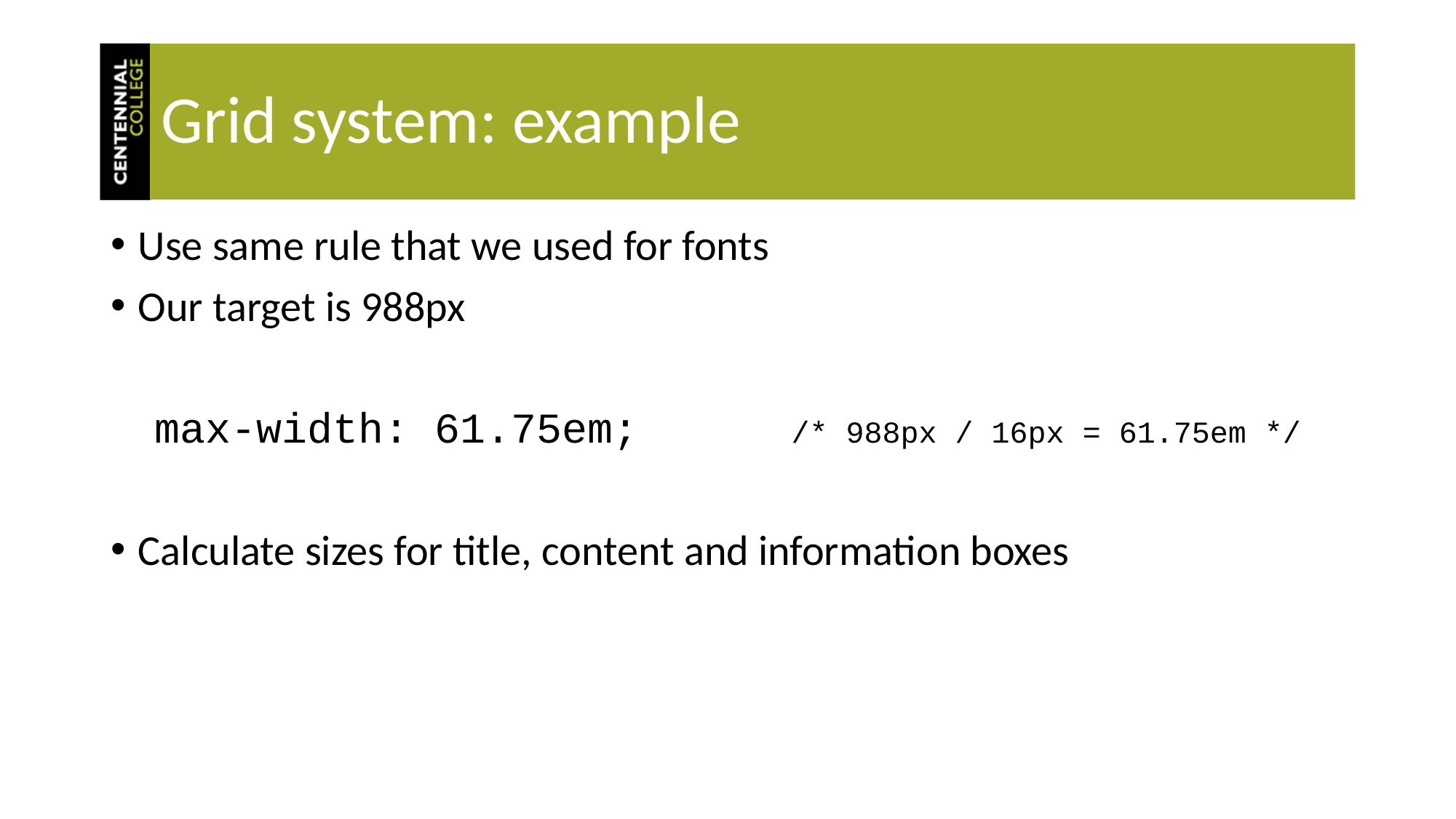

# Grid system: example
Use same rule that we used for fonts
Our target is 988px

max-width: 61.75em;      /* 988px / 16px = 61.75em */

Calculate sizes for title, content and information boxes